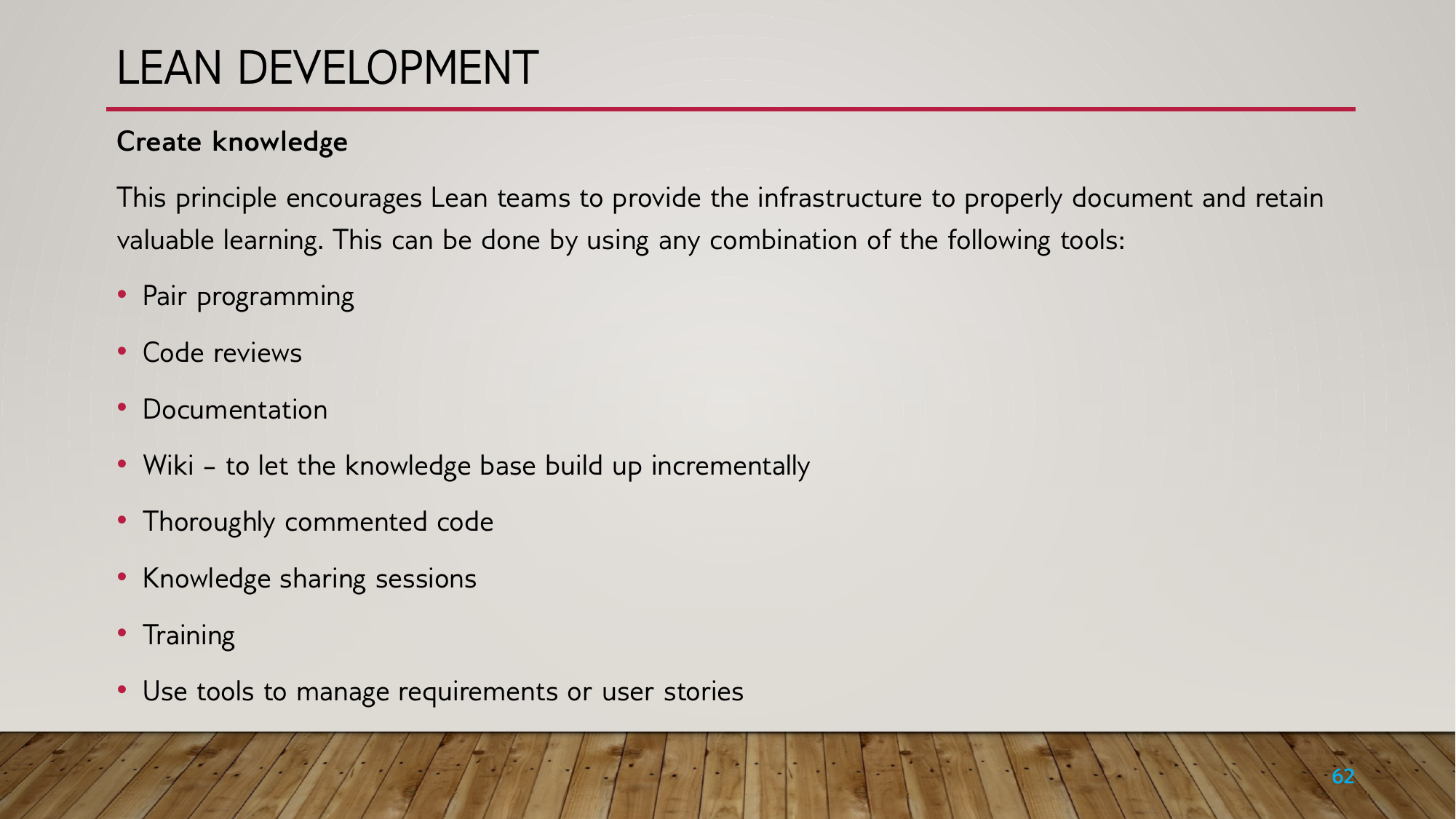

# Lean development
Create knowledge
This principle encourages Lean teams to provide the infrastructure to properly document and retain valuable learning. This can be done by using any combination of the following tools:
Pair programming
Code reviews
Documentation
Wiki – to let the knowledge base build up incrementally
Thoroughly commented code
Knowledge sharing sessions
Training
Use tools to manage requirements or user stories

62